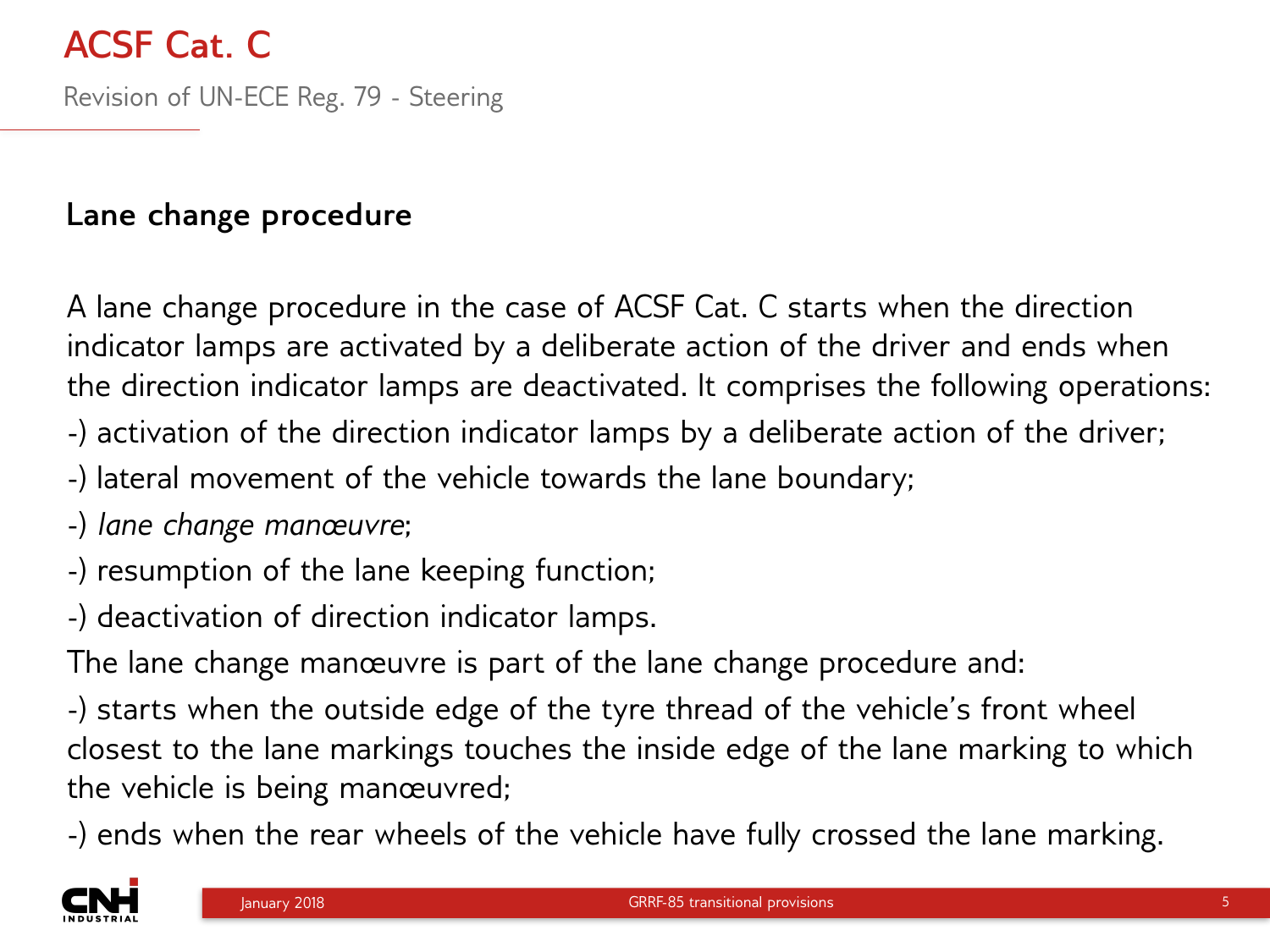

# ACSF Cat. C
Revision of UN-ECE Reg. 79 - Steering

Lane change procedure

A lane change procedure in the case of ACSF Cat. C starts when the direction indicator lamps are activated by a deliberate action of the driver and ends when the direction indicator lamps are deactivated. It comprises the following operations:
-) activation of the direction indicator lamps by a deliberate action of the driver;
-) lateral movement of the vehicle towards the lane boundary;
-) lane change manoeuvre;
-) resumption of the lane keeping function;
-) deactivation of direction indicator lamps.
The lane change manoeuvre is part of the lane change procedure and:
-) starts when the outside edge of the tyre thread of the vehicle’s front wheel closest to the lane markings touches the inside edge of the lane marking to which the vehicle is being manoeuvred;
-) ends when the rear wheels of the vehicle have fully crossed the lane marking.